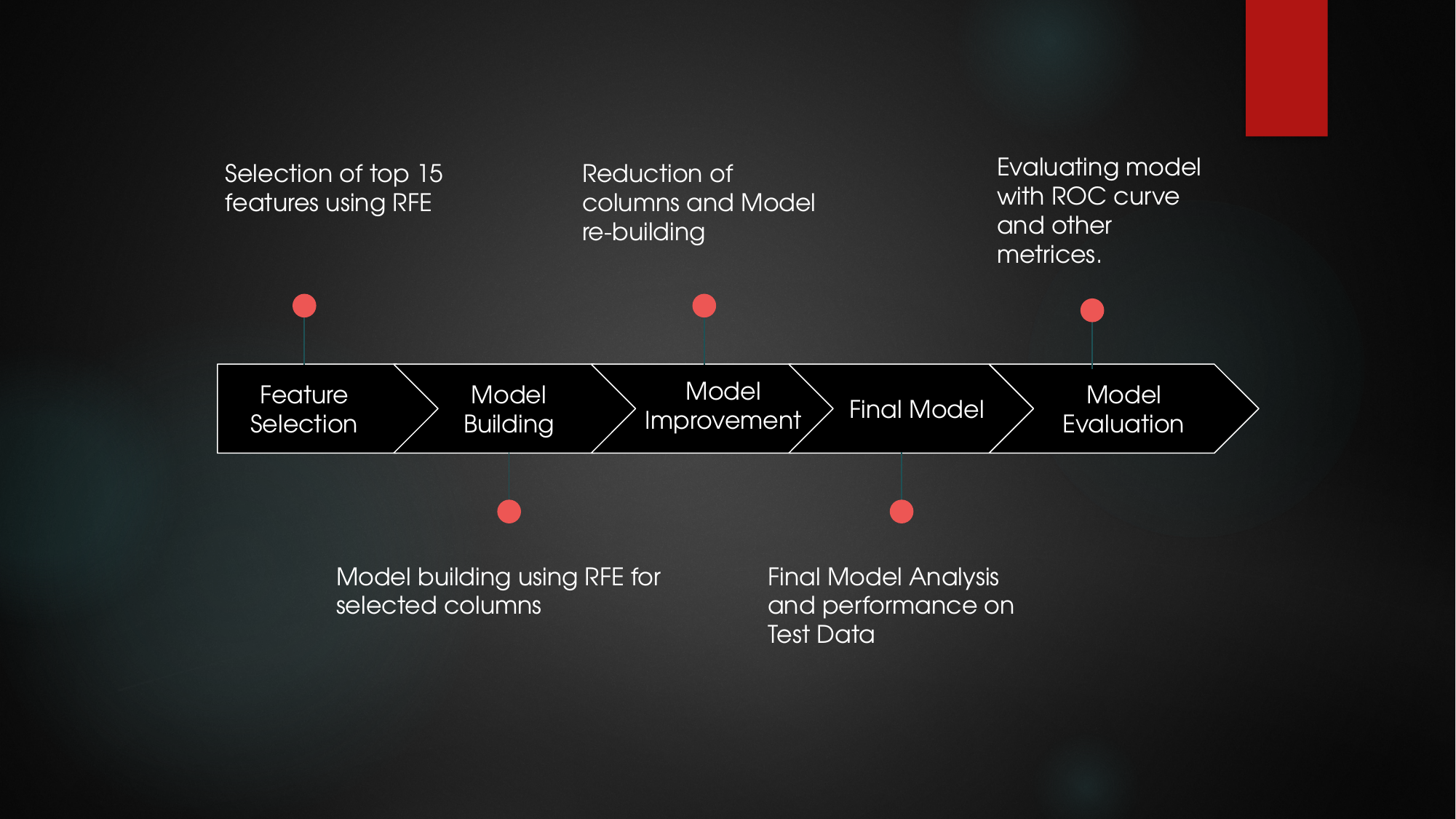

Evaluating model with ROC curve and other metrices.
Selection of top 15 features using RFE
Reduction of columns and Model re-building

Model Evaluation
Feature Selection
Model Building
Final Model
Model Improvement

Model building using RFE for selected columns
Final Model Analysis and performance on Test Data